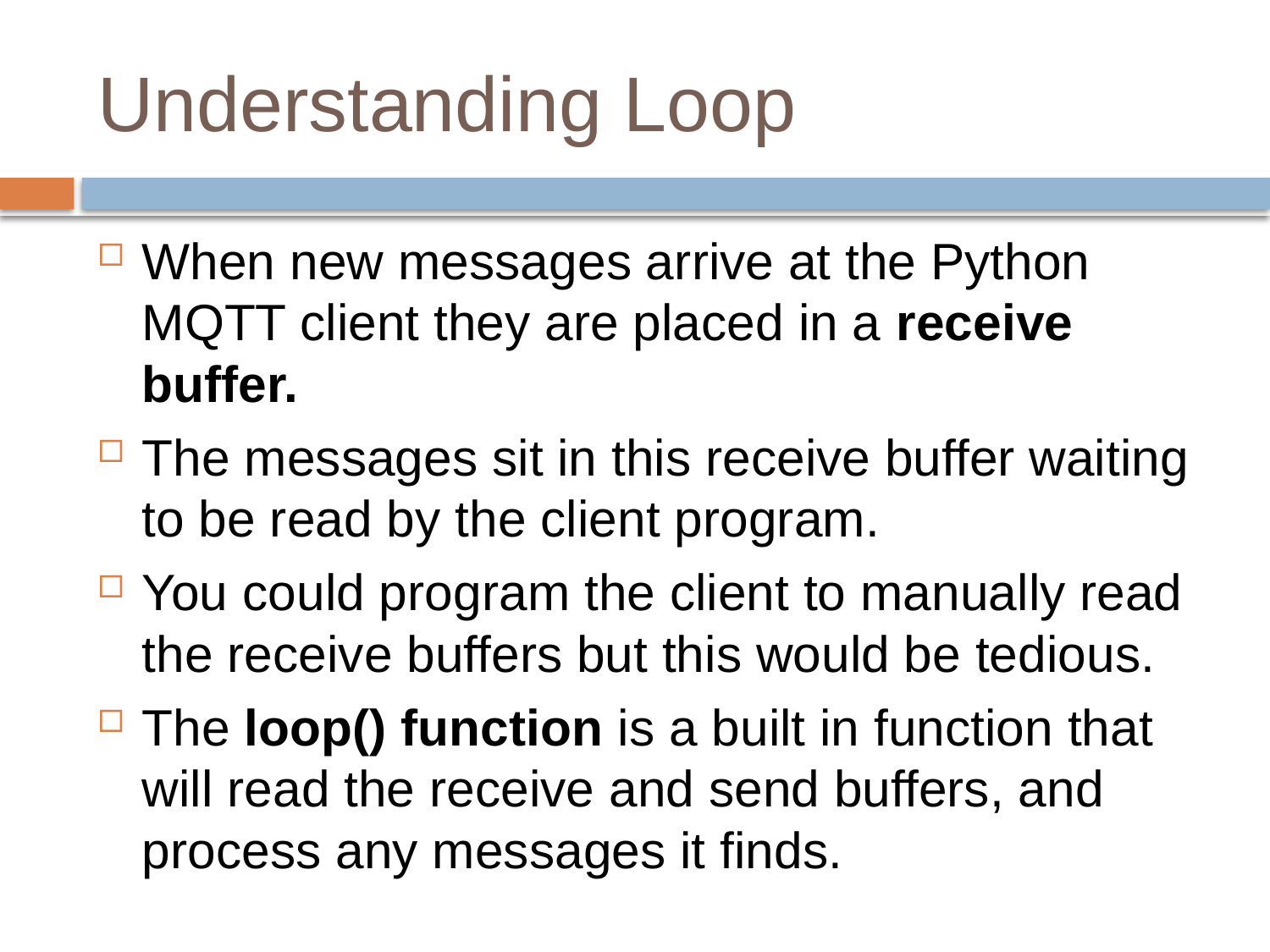

# Understanding Loop
When new messages arrive at the Python MQTT client they are placed in a receive buffer.
The messages sit in this receive buffer waiting to be read by the client program.
You could program the client to manually read the receive buffers but this would be tedious.
The loop() function is a built in function that will read the receive and send buffers, and process any messages it finds.